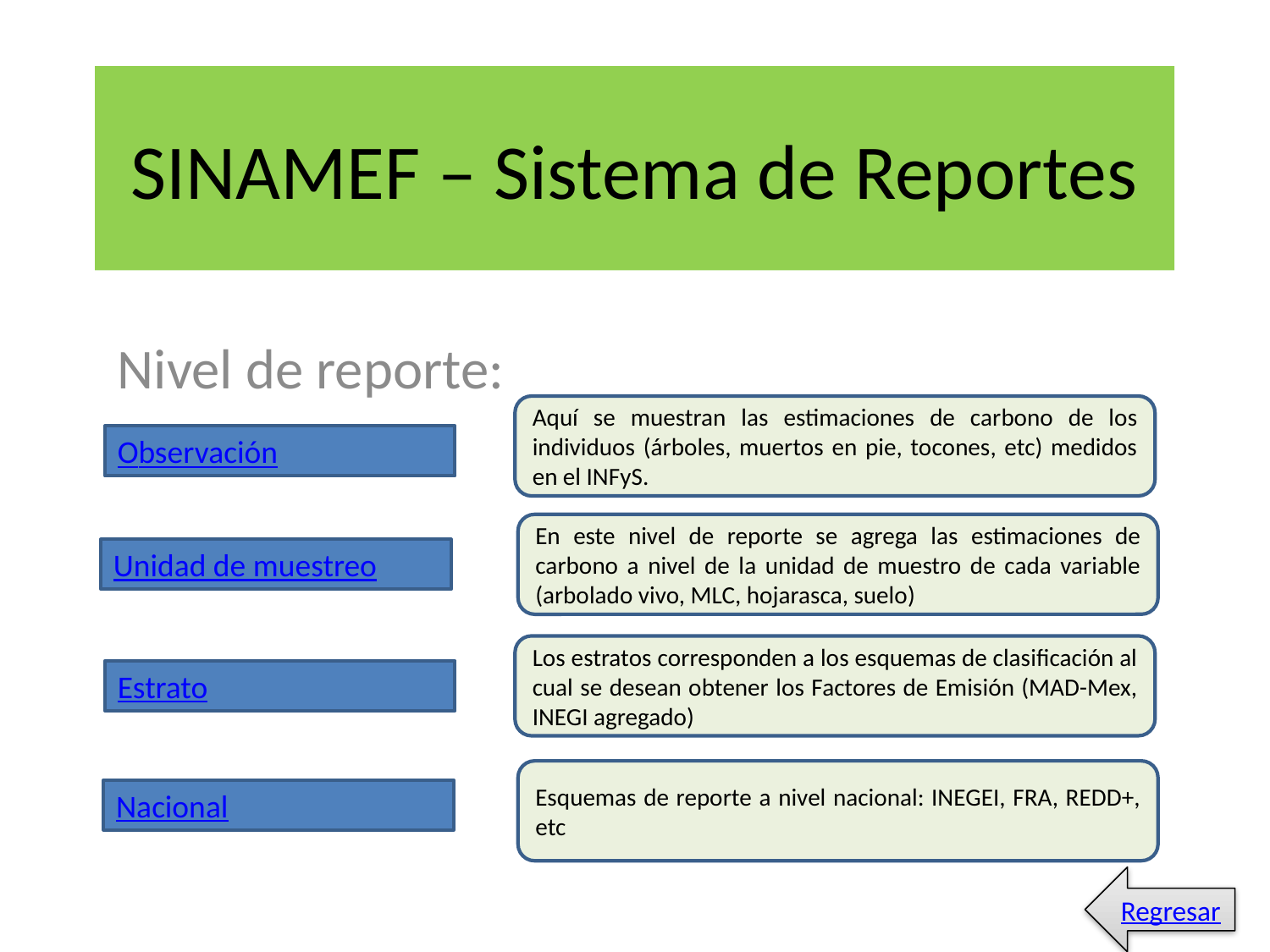

# SINAMEF – Sistema de Reportes
Nivel de reporte:
Aquí se muestran las estimaciones de carbono de los individuos (árboles, muertos en pie, tocones, etc) medidos en el INFyS.
Observación
En este nivel de reporte se agrega las estimaciones de carbono a nivel de la unidad de muestro de cada variable (arbolado vivo, MLC, hojarasca, suelo)
Unidad de muestreo
Los estratos corresponden a los esquemas de clasificación al cual se desean obtener los Factores de Emisión (MAD-Mex, INEGI agregado)
Estrato
Esquemas de reporte a nivel nacional: INEGEI, FRA, REDD+, etc
Nacional
Regresar